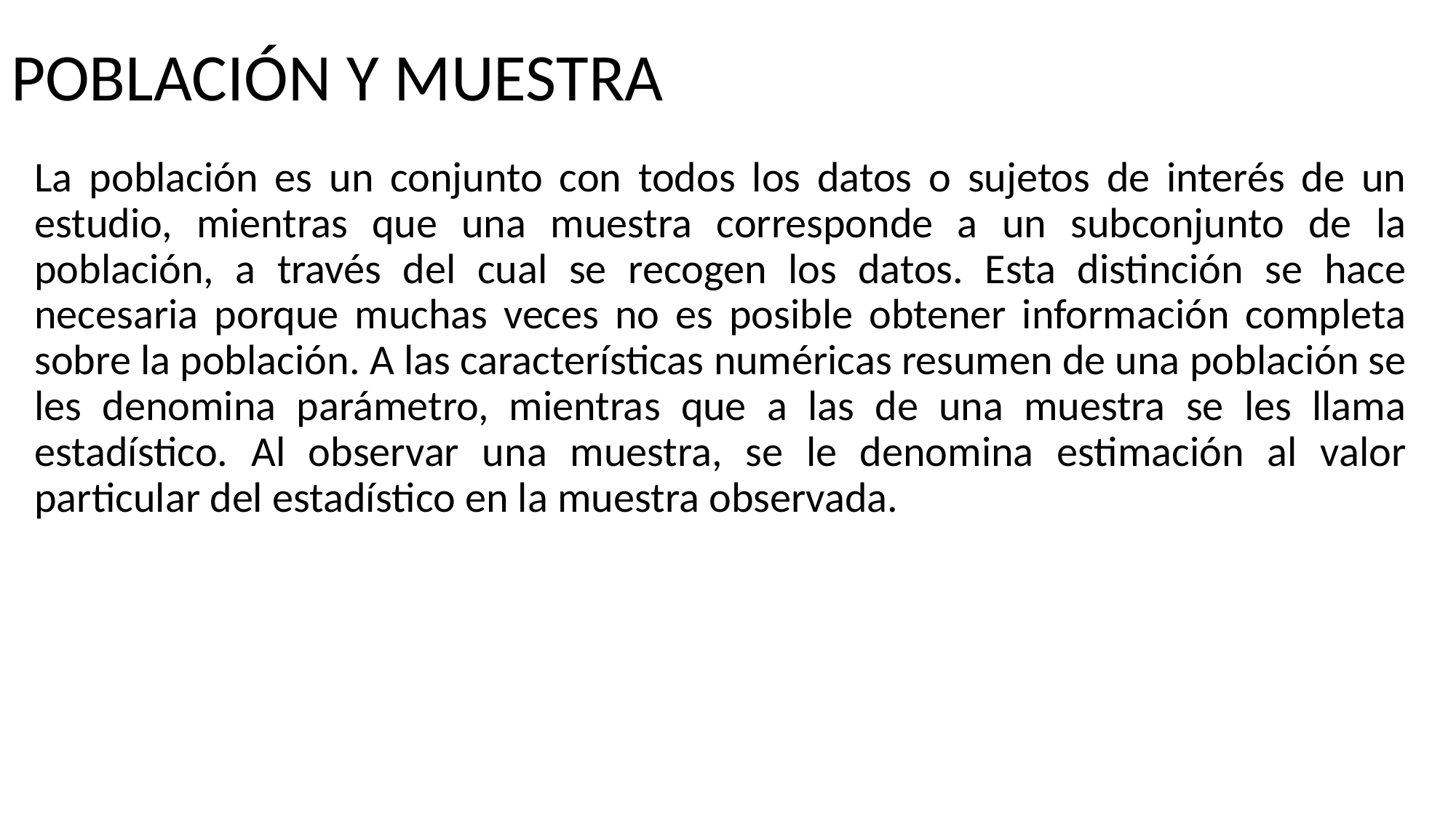

# POBLACIÓN Y MUESTRA
La población es un conjunto con todos los datos o sujetos de interés de un estudio, mientras que una muestra corresponde a un subconjunto de la población, a través del cual se recogen los datos. Esta distinción se hace necesaria porque muchas veces no es posible obtener información completa sobre la población. A las características numéricas resumen de una población se les denomina parámetro, mientras que a las de una muestra se les llama estadístico. Al observar una muestra, se le denomina estimación al valor particular del estadístico en la muestra observada.